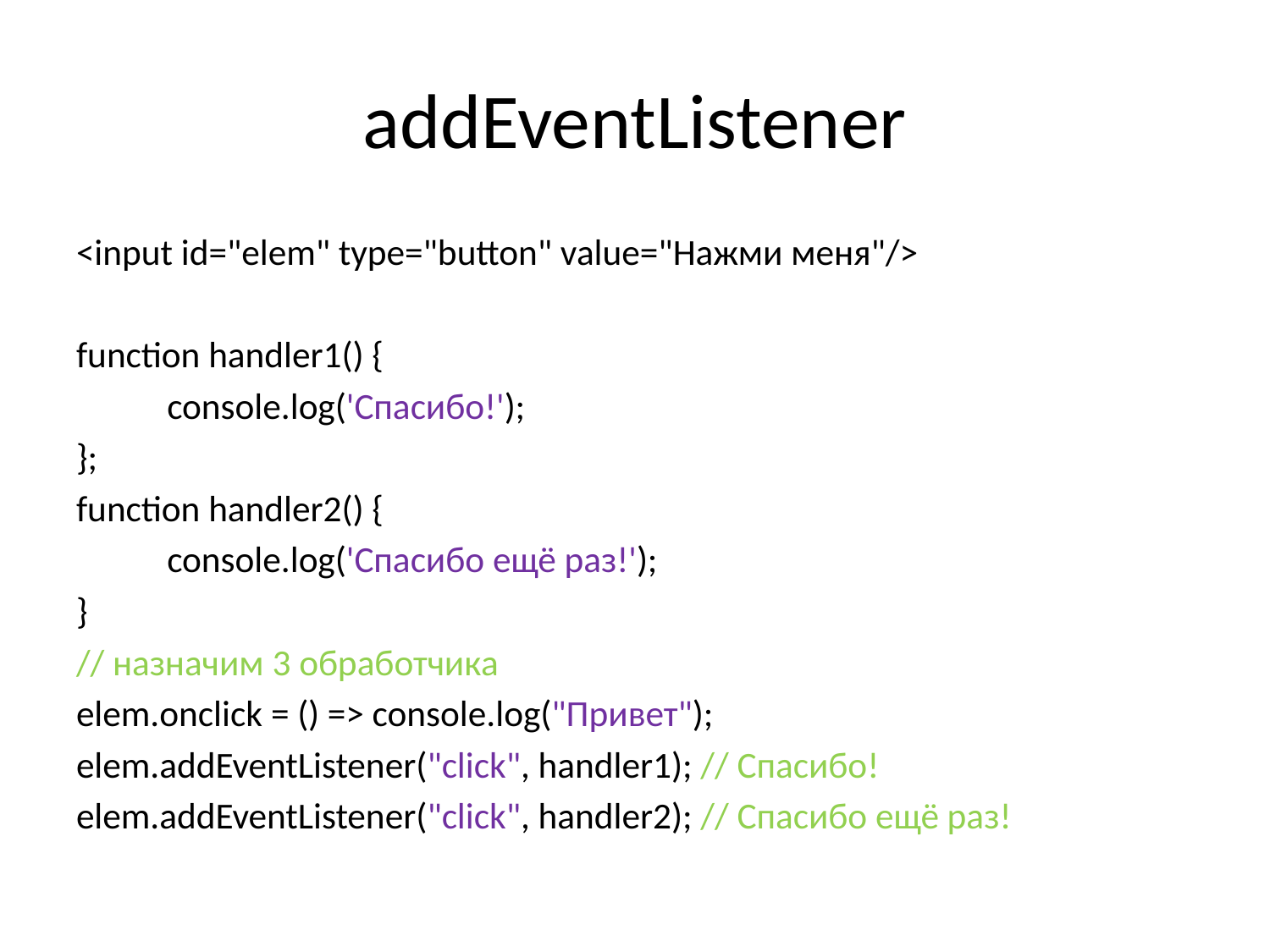

# addEventListener
<input id="elem" type="button" value="Нажми меня"/>

function handler1() {
	 console.log('Спасибо!');
};
function handler2() {
	 console.log('Спасибо ещё раз!');
}
// назначим 3 обработчика
elem.onclick = () => console.log("Привет");
elem.addEventListener("click", handler1); // Спасибо!
elem.addEventListener("click", handler2); // Спасибо ещё раз!